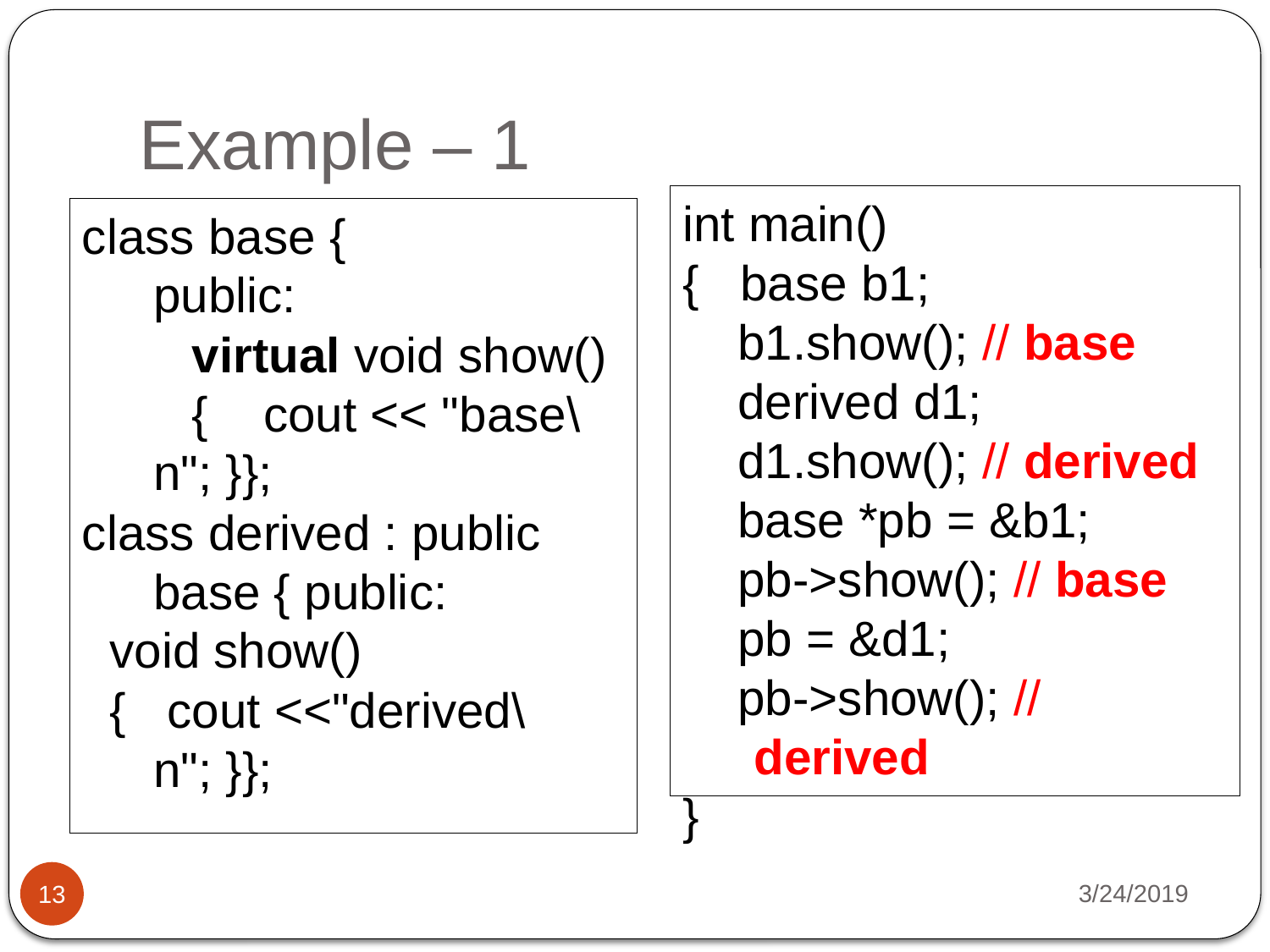

# Example – 1
int main()
{   base b1;
    b1.show(); // base
    derived d1;
    d1.show(); // derived
    base *pb = &b1;
    pb->show(); // base
    pb = &d1;
    pb->show(); // derived
}
class base {
 	public:
        virtual void show()
        {    cout << "base\n"; }};
class derived : public base { public:
  void show()
  {   cout <<"derived\n"; }};
3/24/2019
13